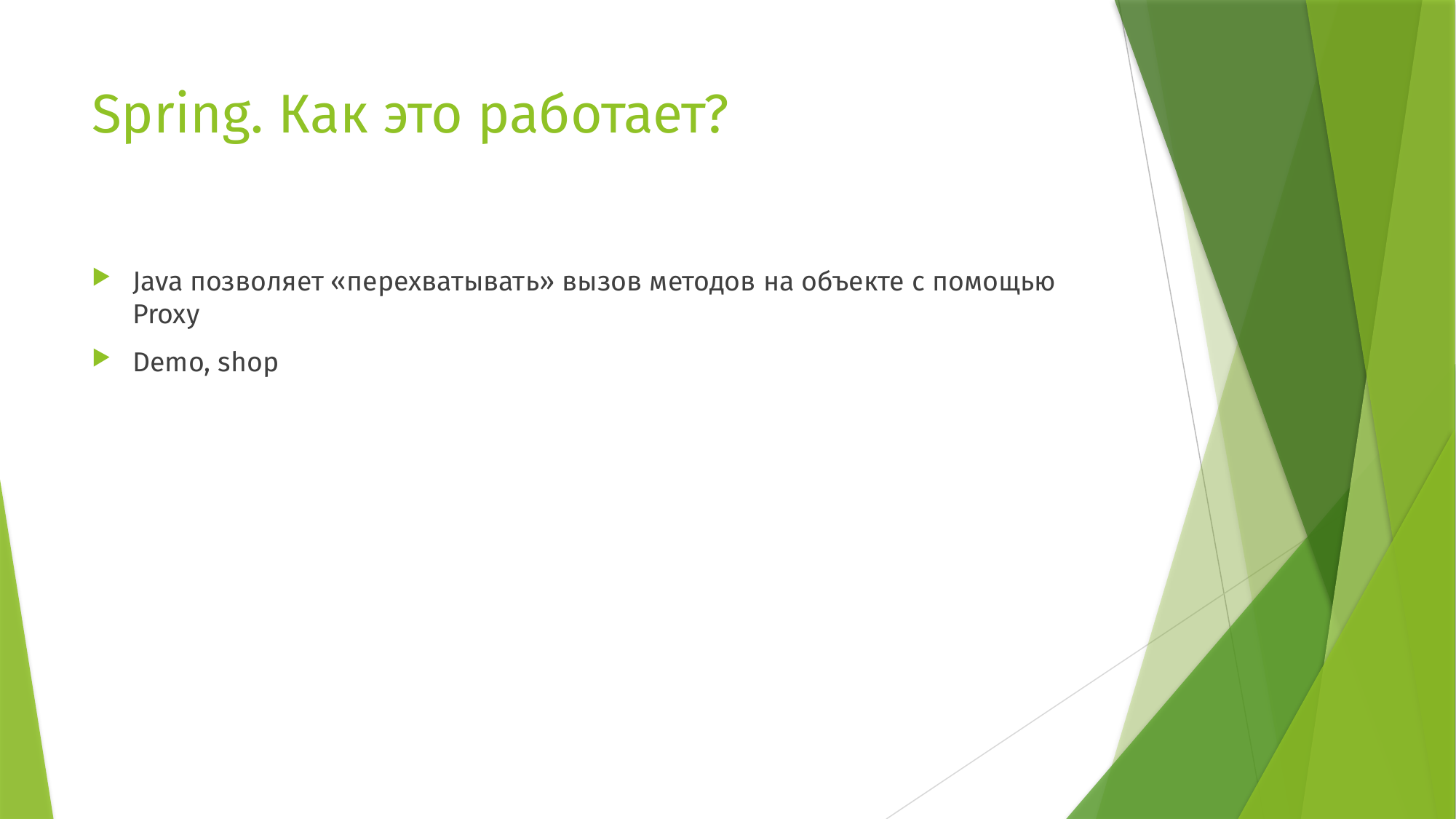

# Spring. Как это работает?
Java позволяет «перехватывать» вызов методов на объекте с помощью Proxy
Demo, shop